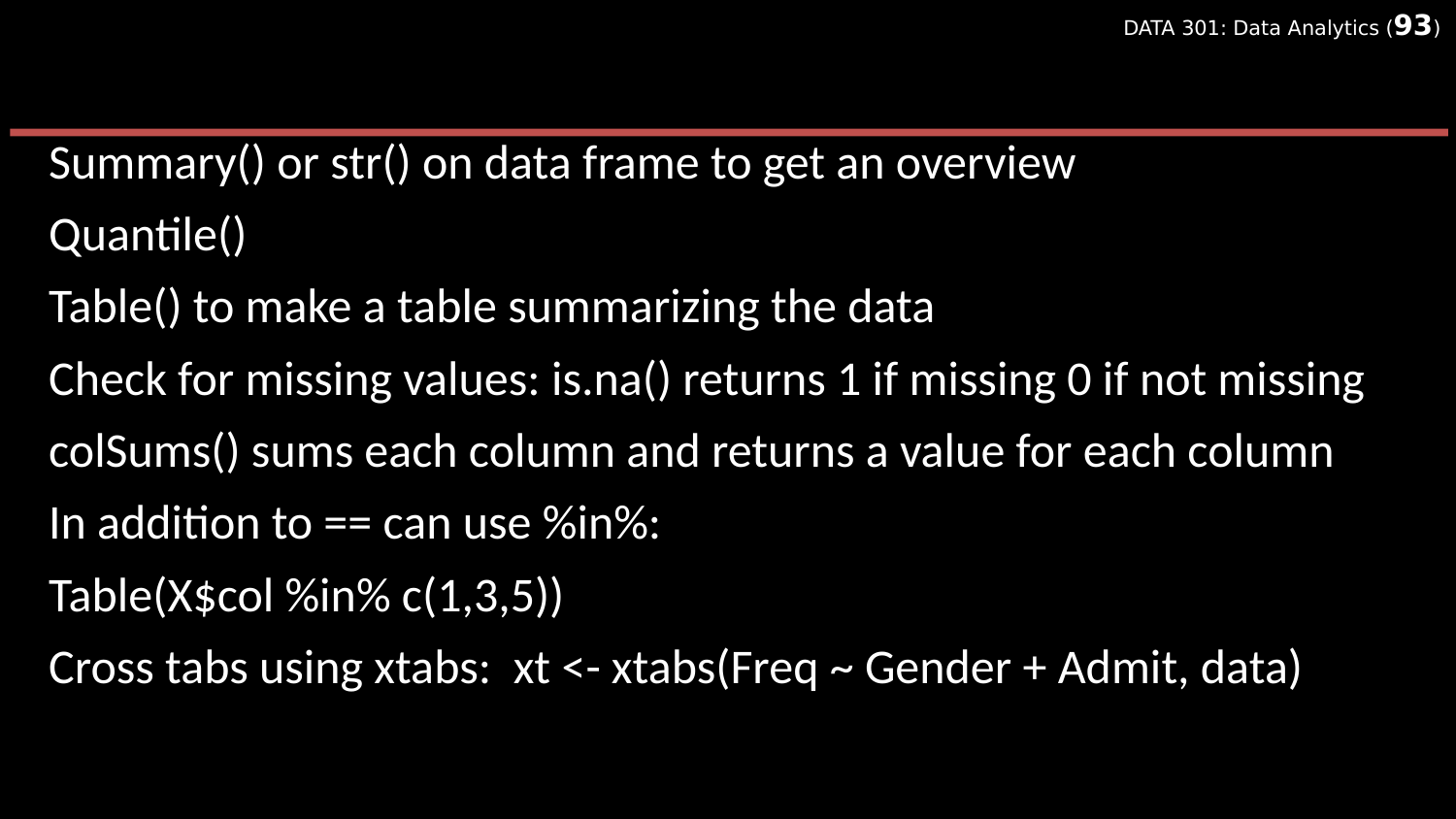

#
Summary() or str() on data frame to get an overview
Quantile()
Table() to make a table summarizing the data
Check for missing values: is.na() returns 1 if missing 0 if not missing
colSums() sums each column and returns a value for each column
In addition to == can use %in%:
Table(X$col %in% c(1,3,5))
Cross tabs using xtabs:  xt <- xtabs(Freq ~ Gender + Admit, data)